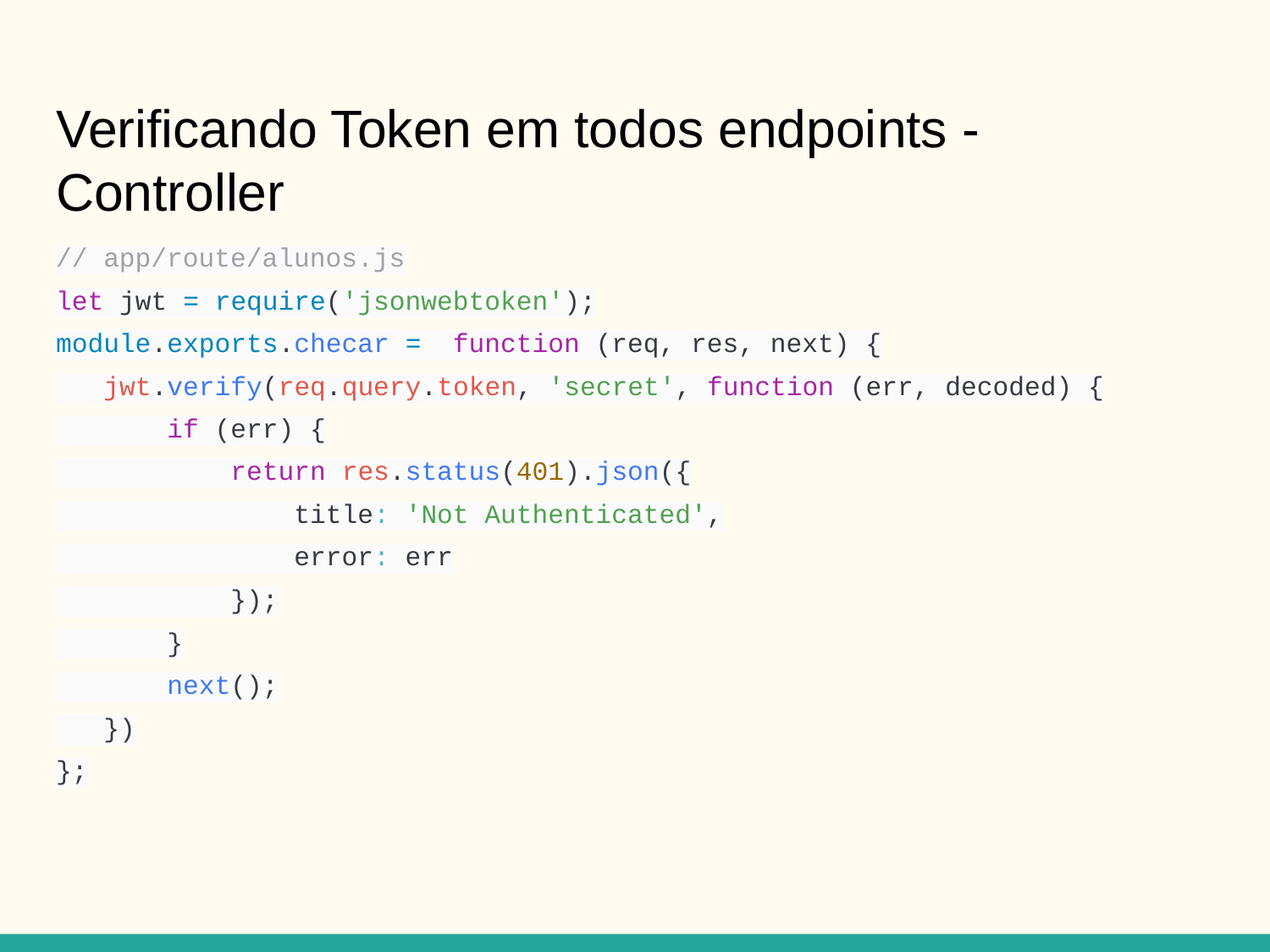

# Verificando Token em todos endpoints - Controller

// app/route/alunos.js
let jwt = require('jsonwebtoken');
module.exports.checar =  function (req, res, next) {
   jwt.verify(req.query.token, 'secret', function (err, decoded) {
       if (err) {
           return res.status(401).json({
               title: 'Not Authenticated',
               error: err
           });
       }
       next();
   })
};